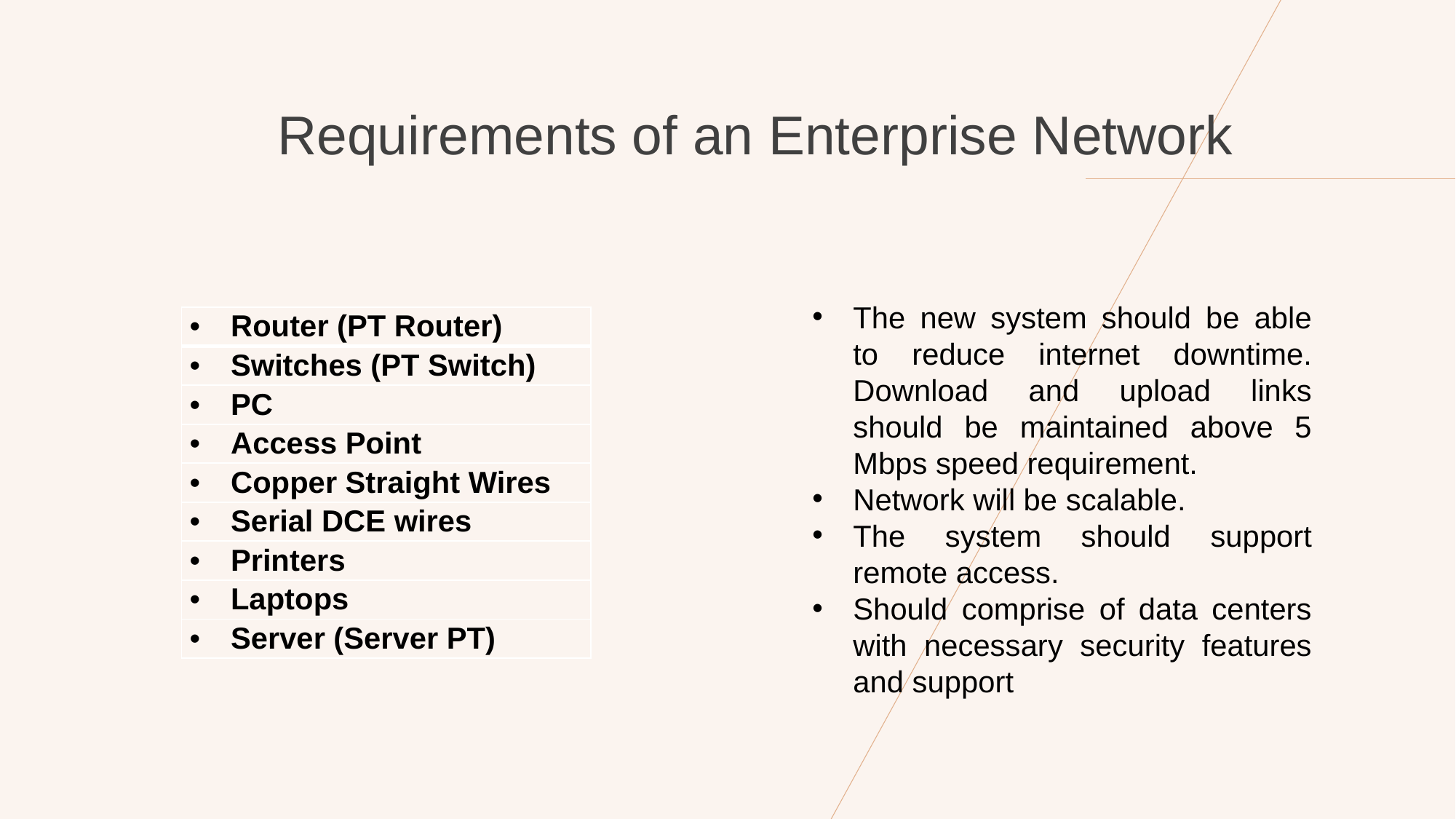

Requirements of an Enterprise Network
The new system should be able to reduce internet downtime. Download and upload links should be maintained above 5 Mbps speed requirement.
Network will be scalable.
The system should support remote access.
Should comprise of data centers with necessary security features and support
| Router (PT Router) |
| --- |
| Switches (PT Switch) |
| PC |
| Access Point |
| Copper Straight Wires |
| Serial DCE wires |
| Printers |
| Laptops |
| Server (Server PT) |